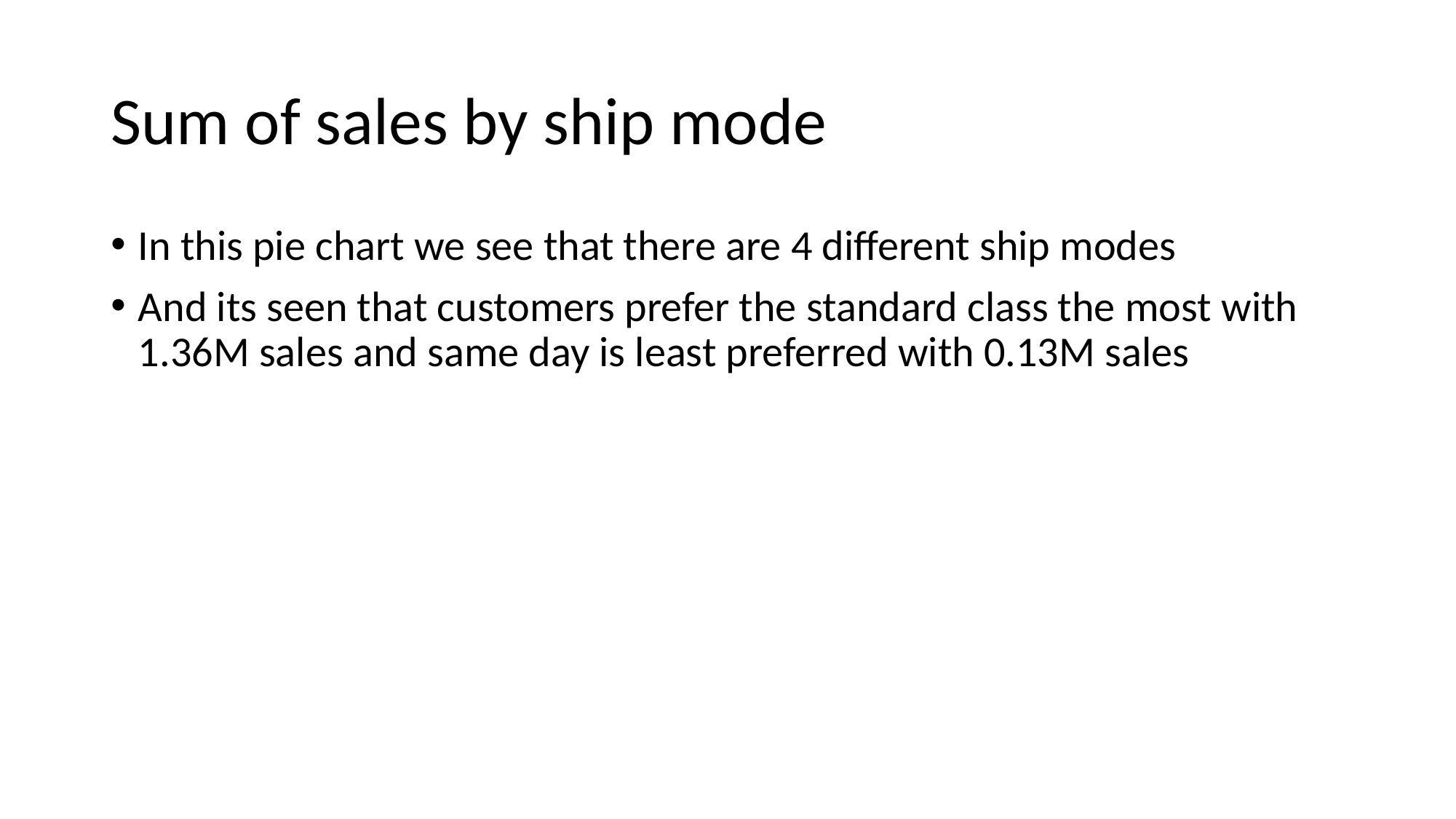

# Sum of sales by ship mode
In this pie chart we see that there are 4 different ship modes
And its seen that customers prefer the standard class the most with 1.36M sales and same day is least preferred with 0.13M sales